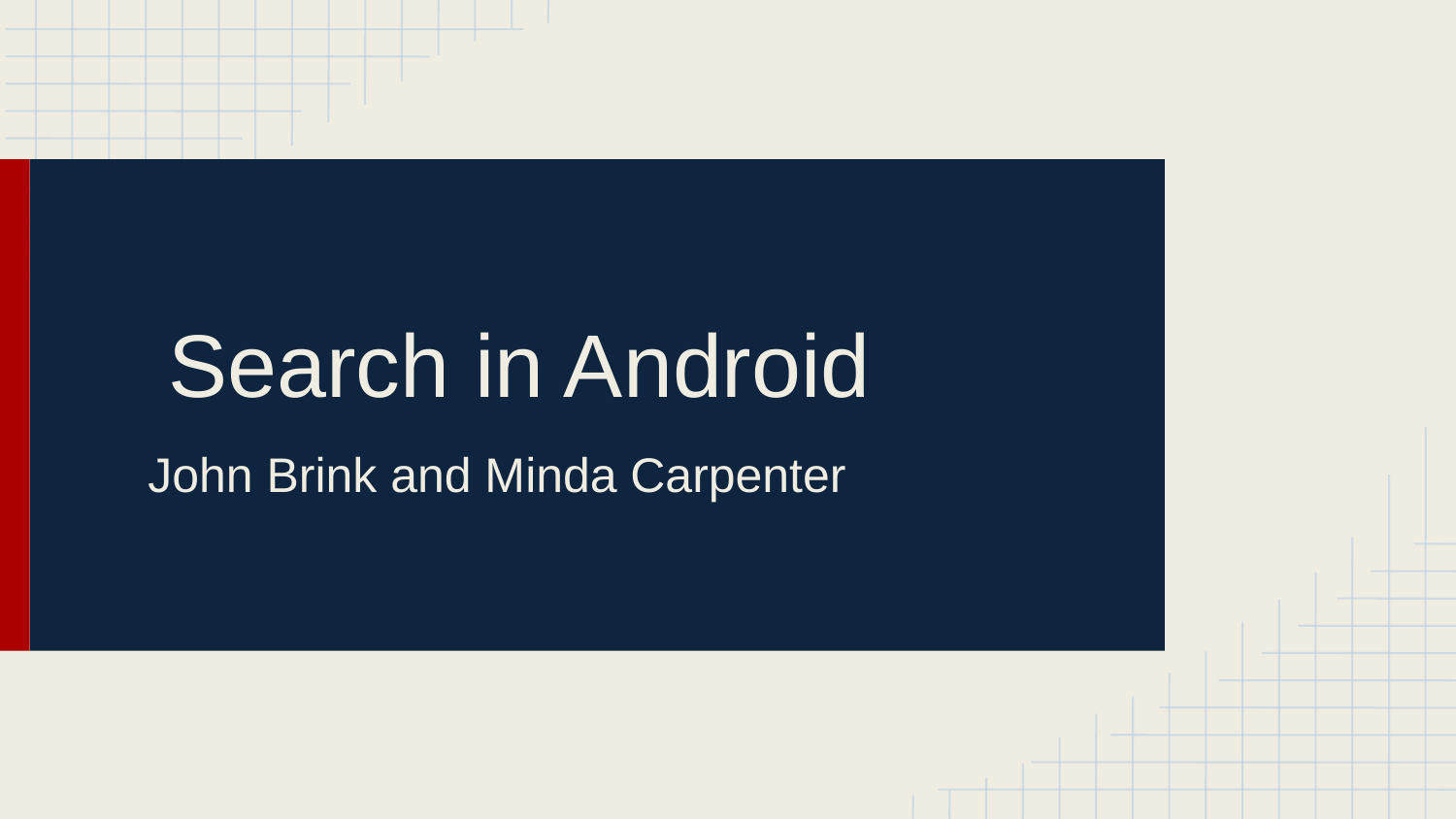

# Search in Android
John Brink and Minda Carpenter